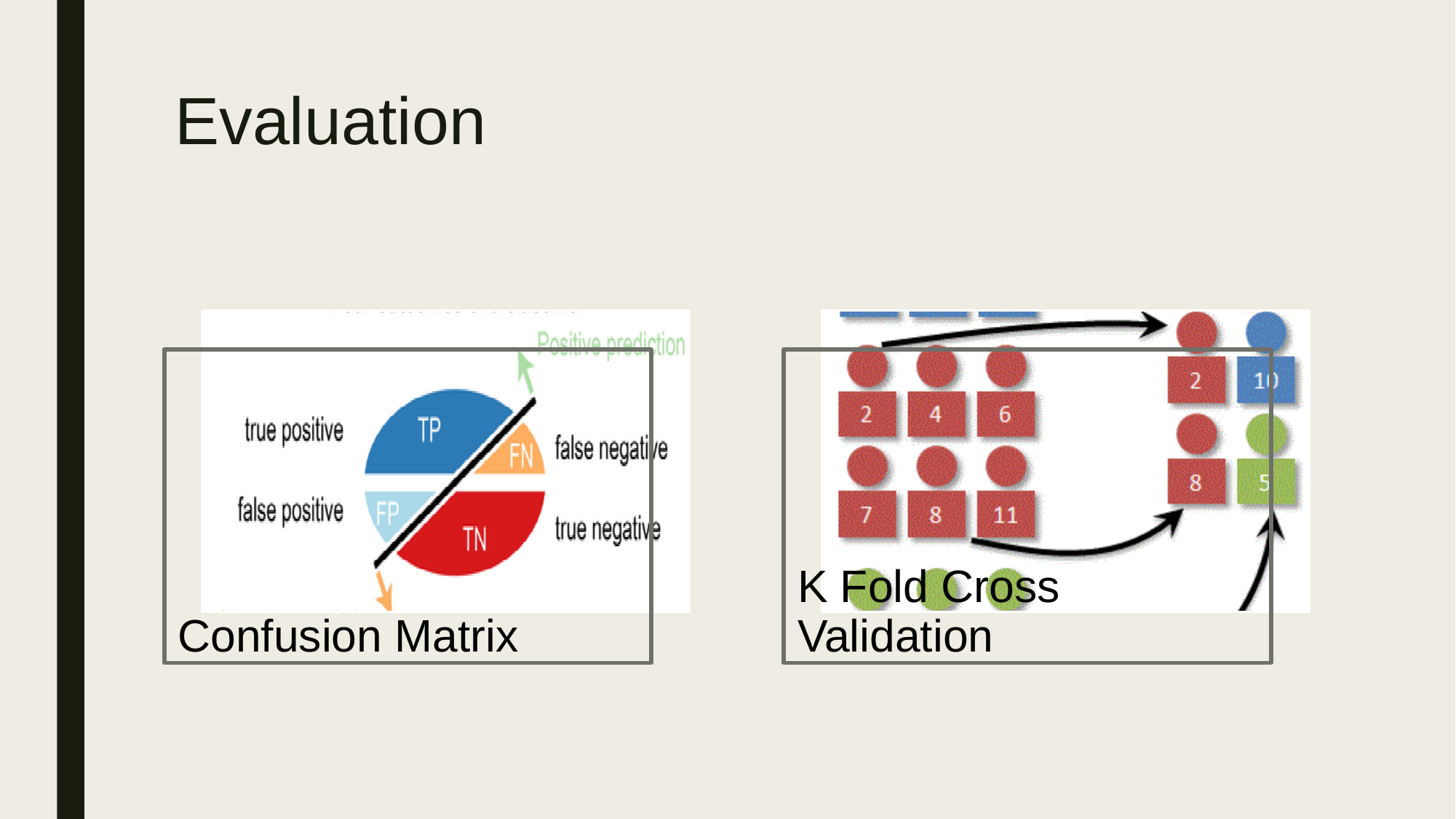

# Evaluation
Confusion Matrix
K Fold Cross Validation